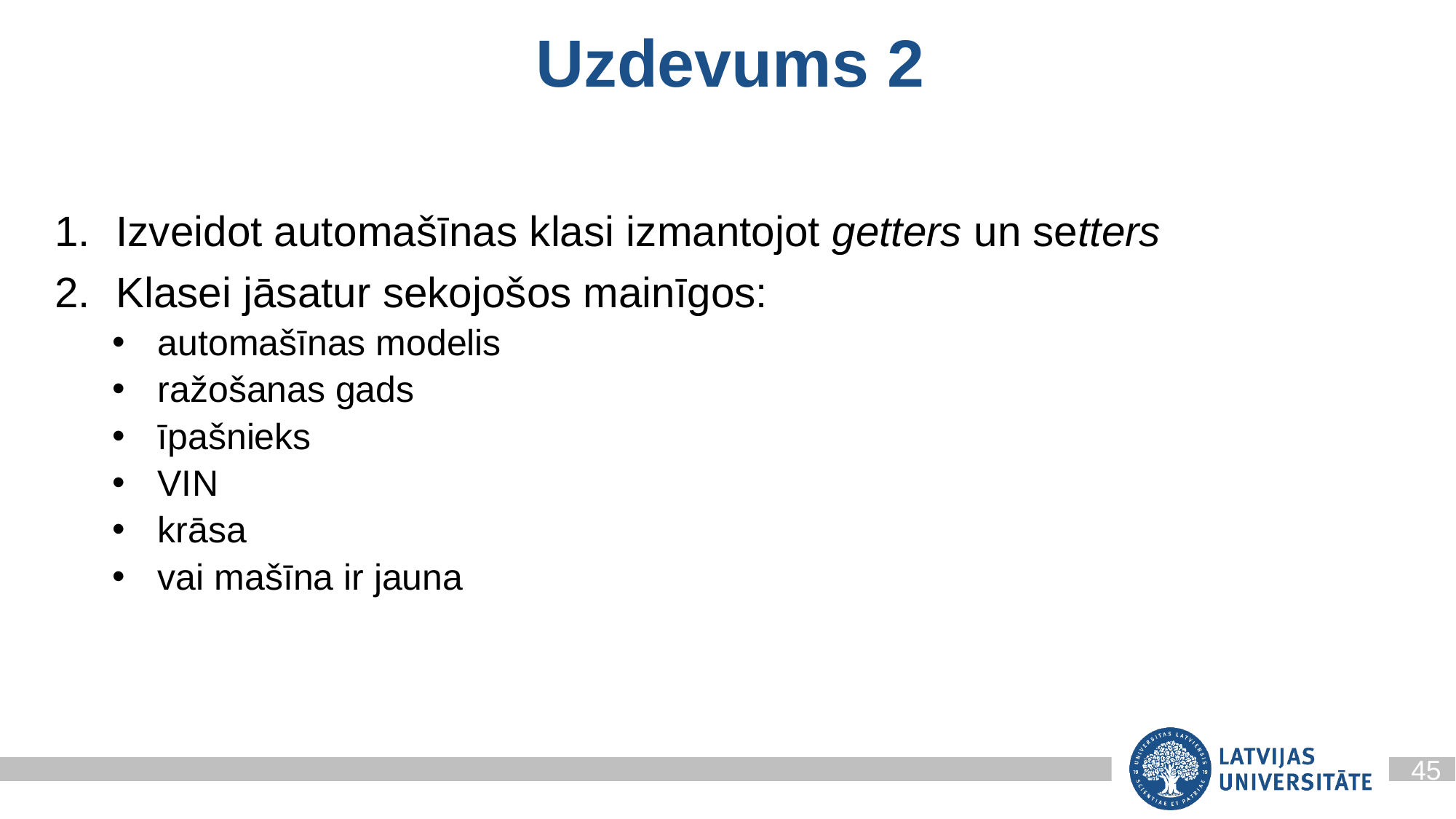

Uzdevums 2
Izveidot automašīnas klasi izmantojot getters un setters
Klasei jāsatur sekojošos mainīgos:
automašīnas modelis
ražošanas gads
īpašnieks
VIN
krāsa
vai mašīna ir jauna
45